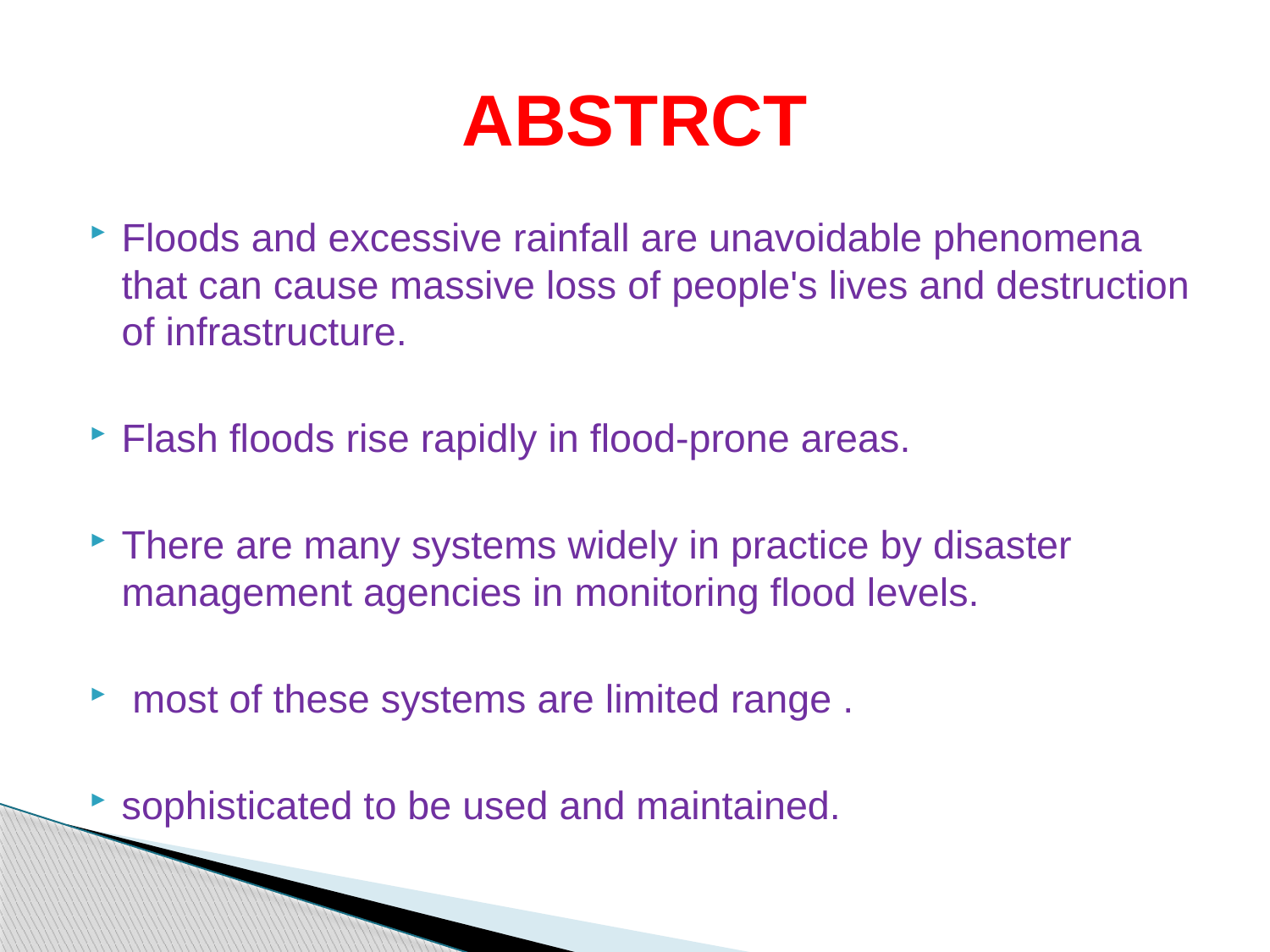

# ABSTRCT
Floods and excessive rainfall are unavoidable phenomena that can cause massive loss of people's lives and destruction of infrastructure.

Flash floods rise rapidly in flood-prone areas.

There are many systems widely in practice by disaster management agencies in monitoring flood levels.

 most of these systems are limited range .

sophisticated to be used and maintained.